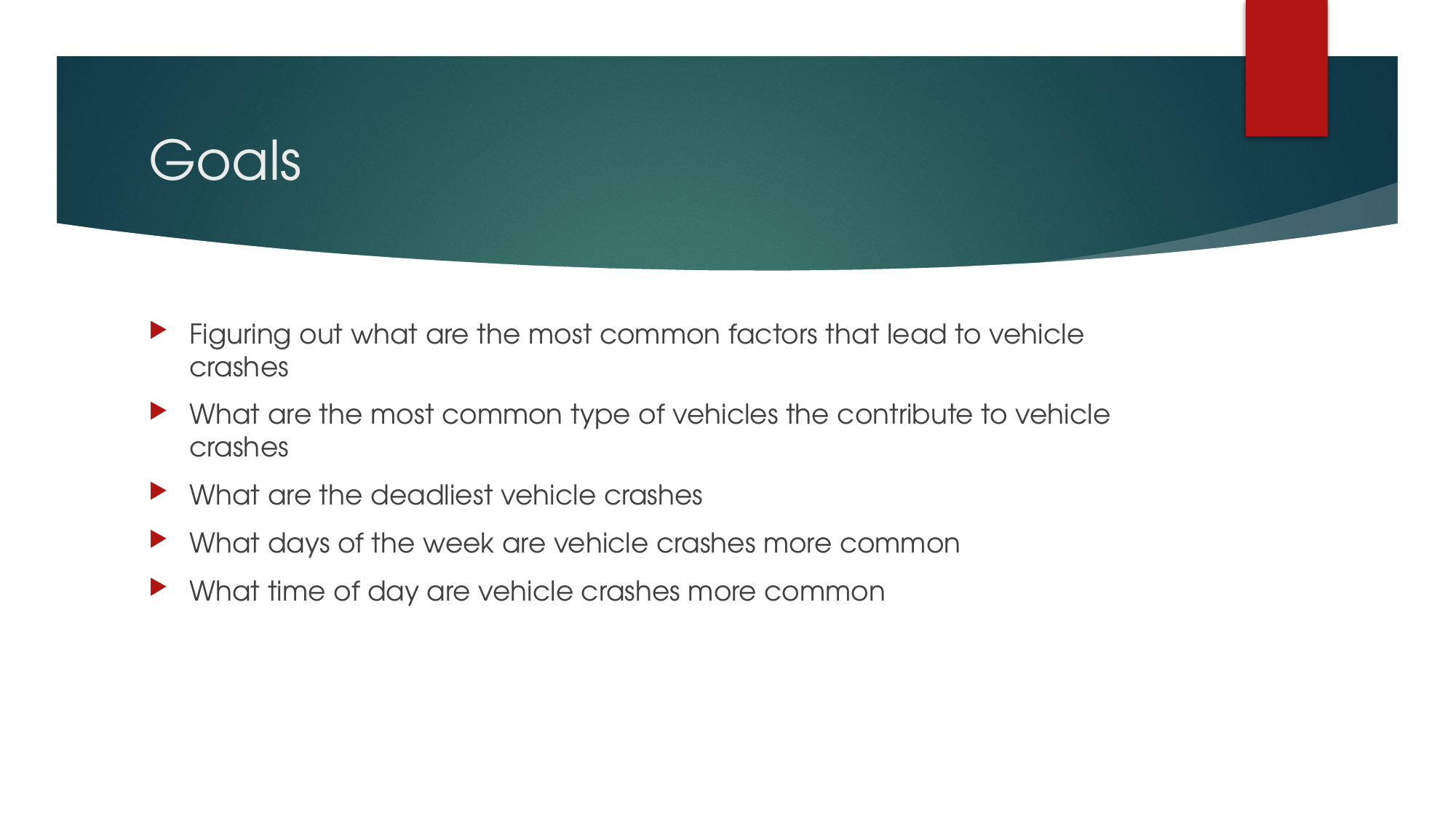

# Goals
Figuring out what are the most common factors that lead to vehicle crashes
What are the most common type of vehicles the contribute to vehicle crashes
What are the deadliest vehicle crashes
What days of the week are vehicle crashes more common
What time of day are vehicle crashes more common